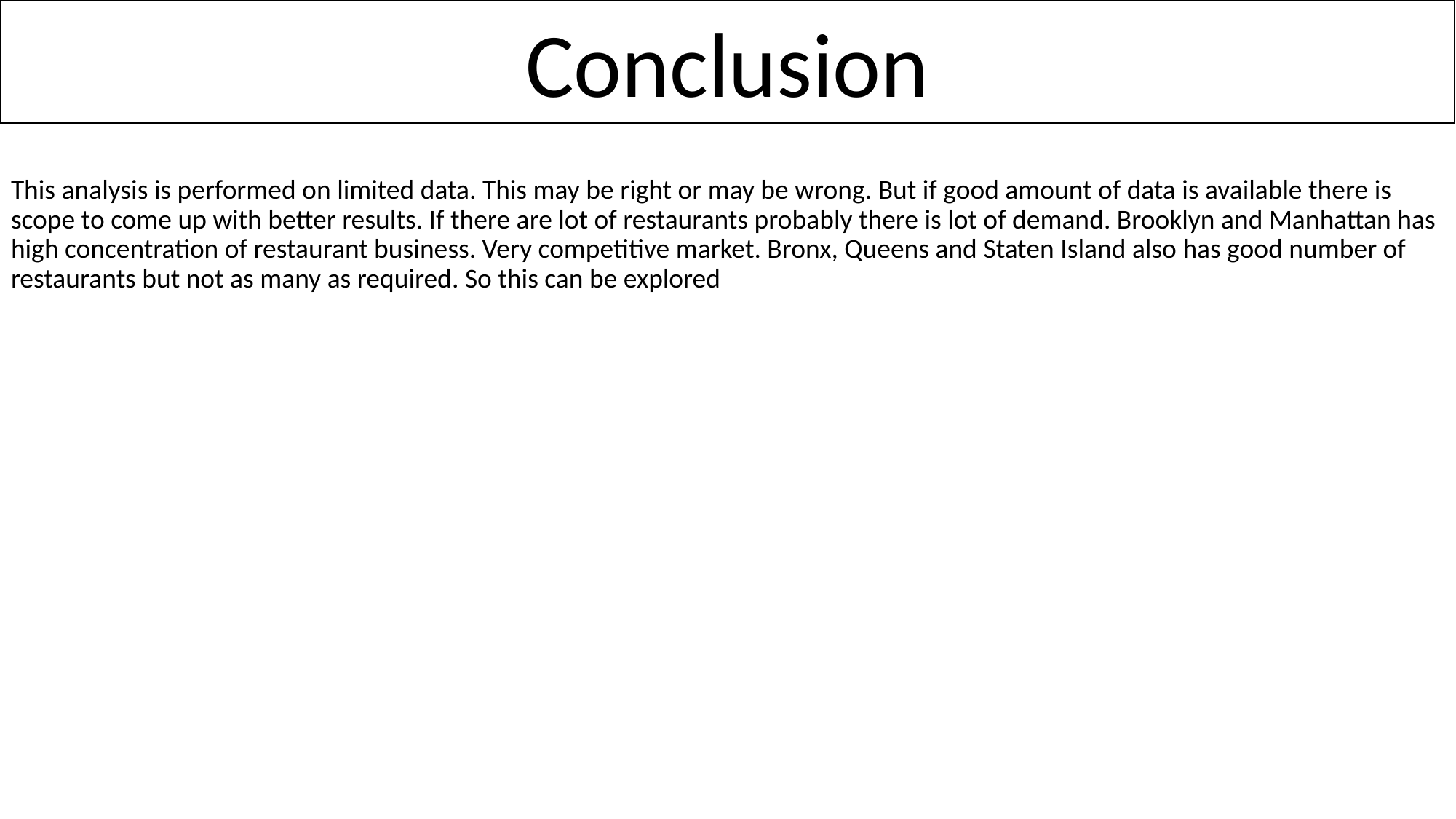

# Conclusion

This analysis is performed on limited data. This may be right or may be wrong. But if good amount of data is available there is scope to come up with better results. If there are lot of restaurants probably there is lot of demand. Brooklyn and Manhattan has high concentration of restaurant business. Very competitive market. Bronx, Queens and Staten Island also has good number of restaurants but not as many as required. So this can be explored